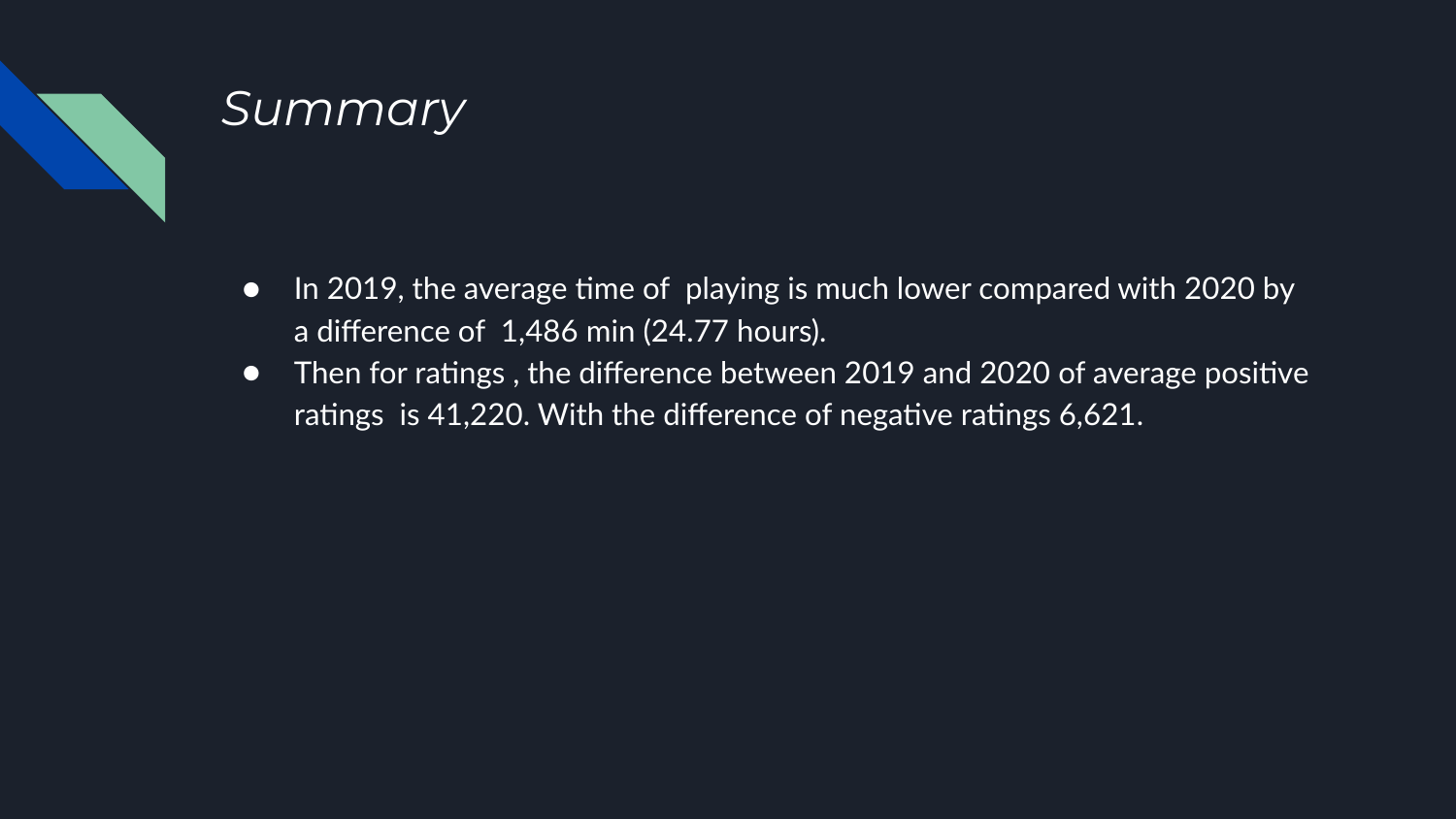

# Summary
In 2019, the average time of  playing is much lower compared with 2020 by a difference of  1,486 min (24.77 hours).
Then for ratings , the difference between 2019 and 2020 of average positive ratings  is 41,220. With the difference of negative ratings 6,621.